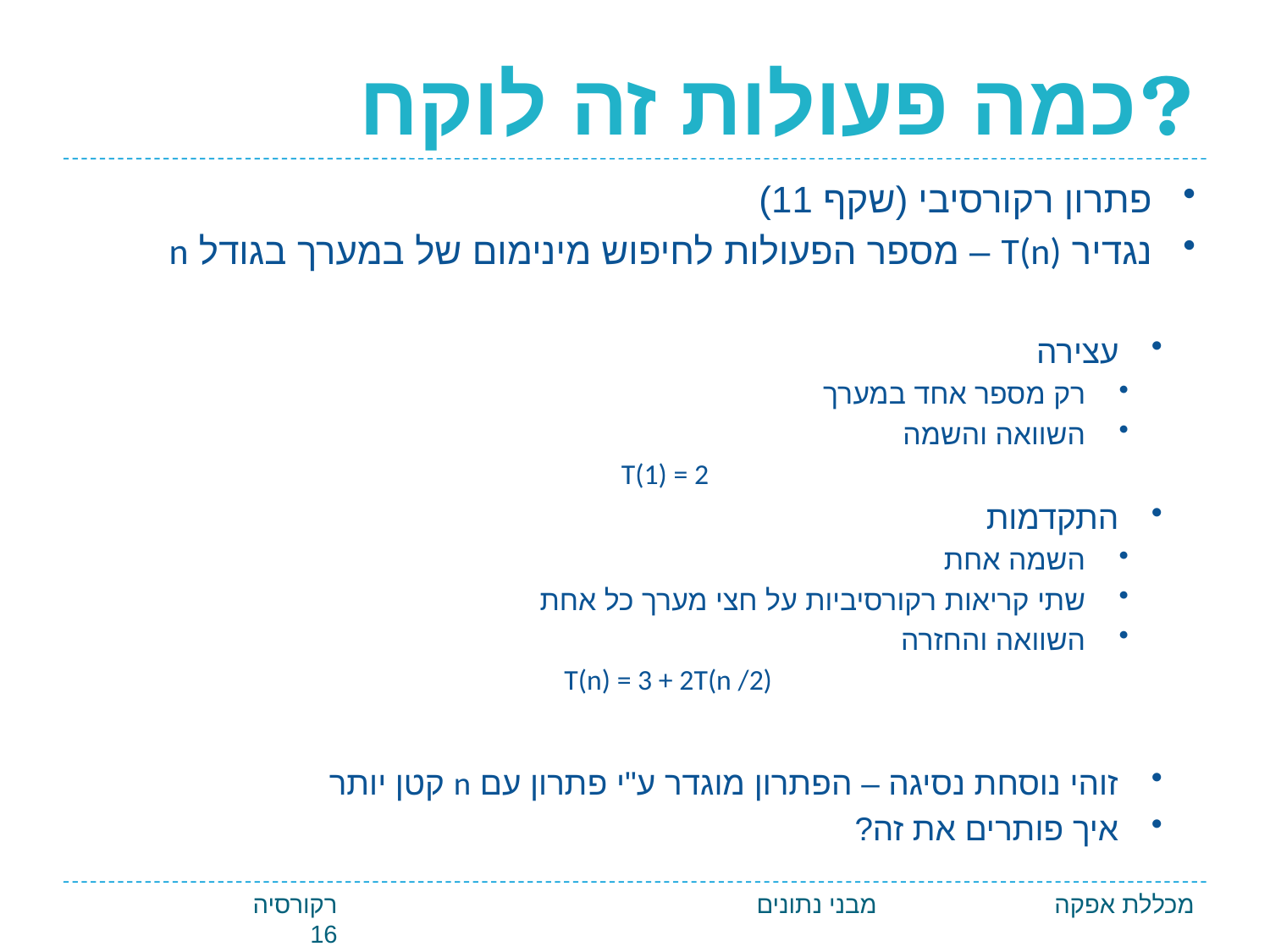

# כמה פעולות זה לוקח?
פתרון רקורסיבי (שקף 11)
נגדיר T(n) – מספר הפעולות לחיפוש מינימום של במערך בגודל n

עצירה
רק מספר אחד במערך
השוואה והשמה
T(1) = 2
התקדמות
השמה אחת
שתי קריאות רקורסיביות על חצי מערך כל אחת
השוואה והחזרה
T(n) = 3 + 2T(n /2)

זוהי נוסחת נסיגה – הפתרון מוגדר ע"י פתרון עם n קטן יותר
איך פותרים את זה?

רקורסיה                    16
מבני נתונים
מכללת אפקה